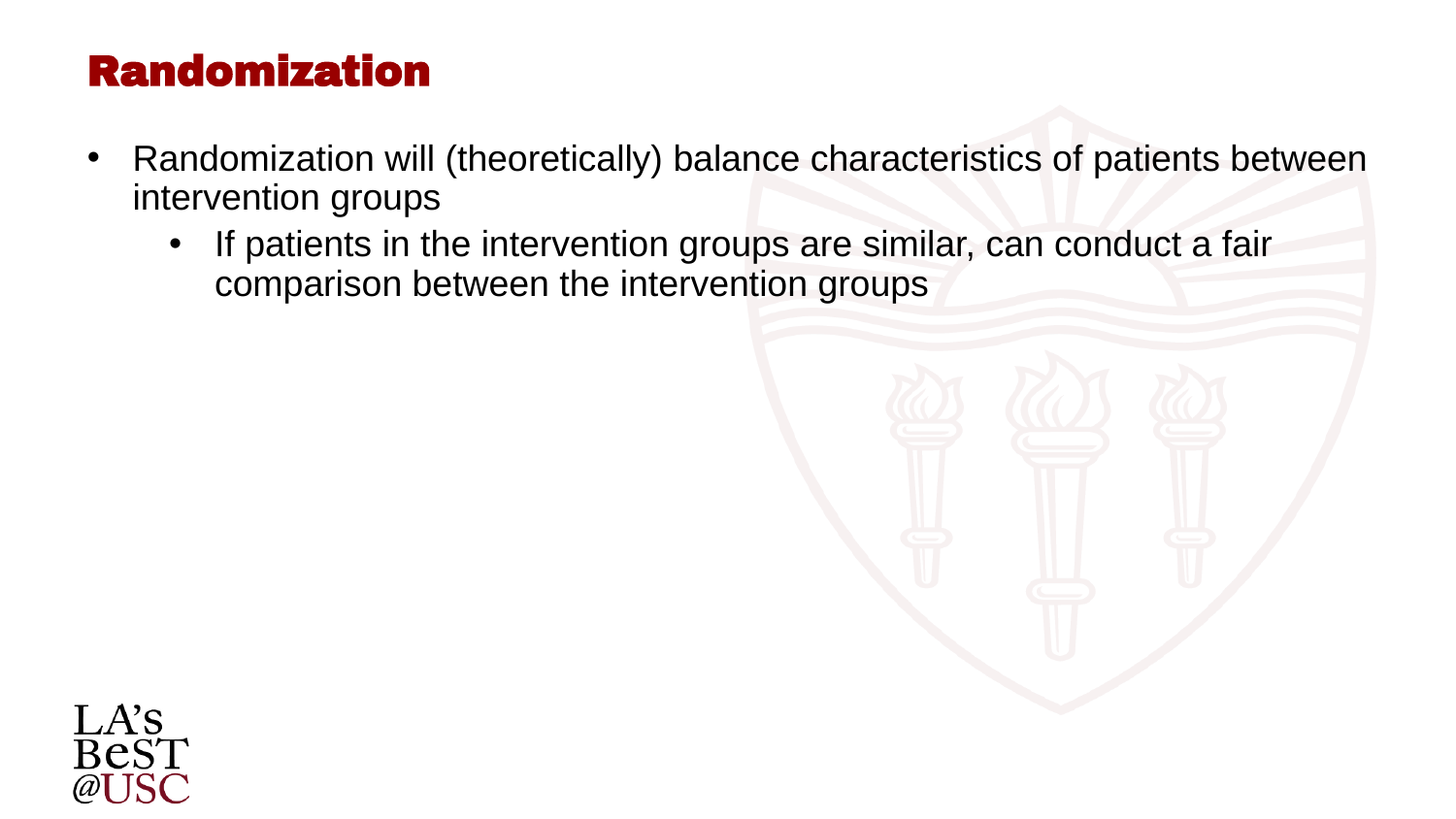

Randomization
Randomization will (theoretically) balance characteristics of patients between intervention groups
If patients in the intervention groups are similar, can conduct a fair comparison between the intervention groups